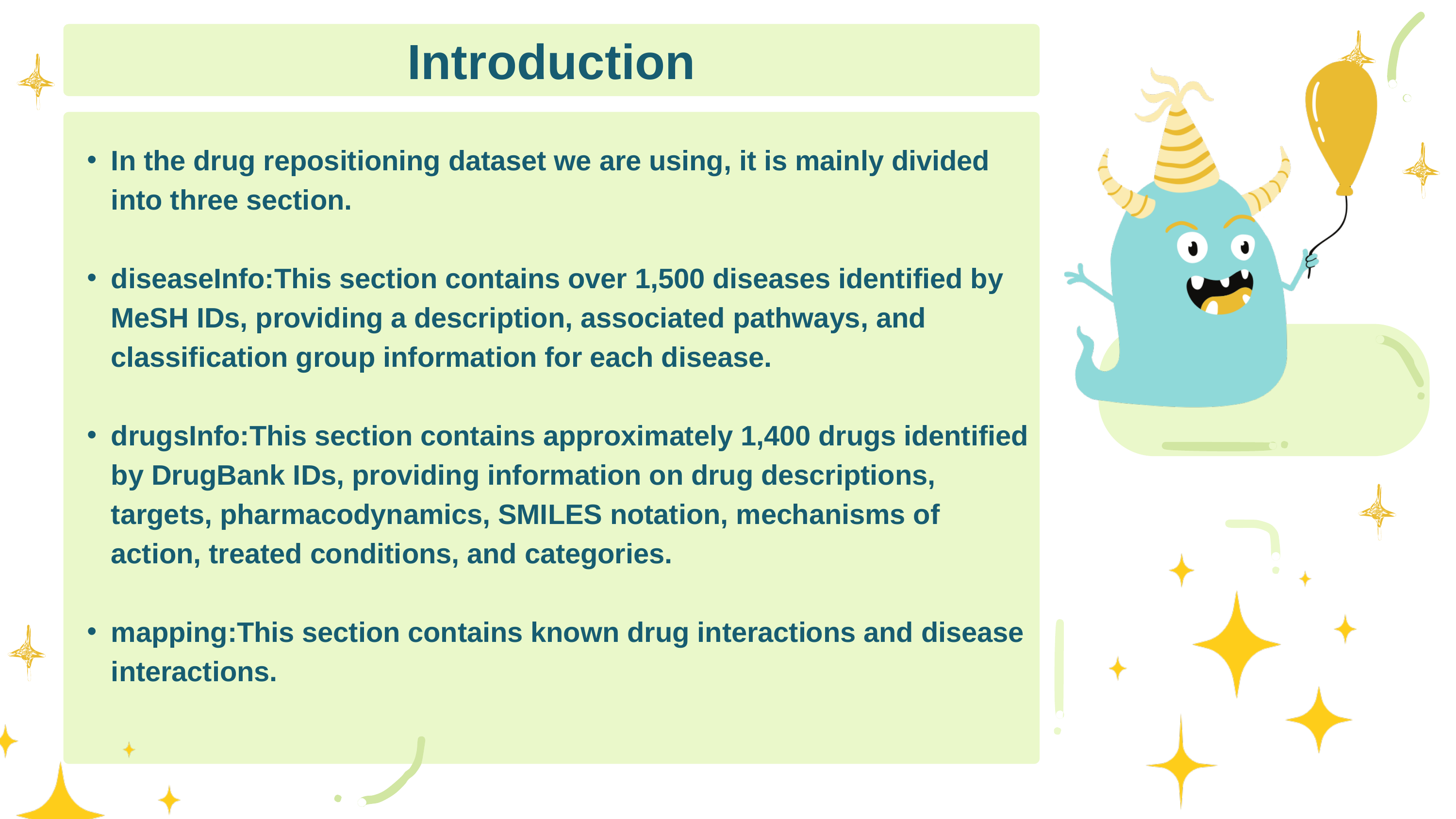

Introduction

In the drug repositioning dataset we are using, it is mainly divided into three section.

diseaseInfo:This section contains over 1,500 diseases identified by MeSH IDs, providing a description, associated pathways, and classification group information for each disease.

drugsInfo:This section contains approximately 1,400 drugs identified by DrugBank IDs, providing information on drug descriptions, targets, pharmacodynamics, SMILES notation, mechanisms of action, treated conditions, and categories.

mapping:This section contains known drug interactions and disease interactions.